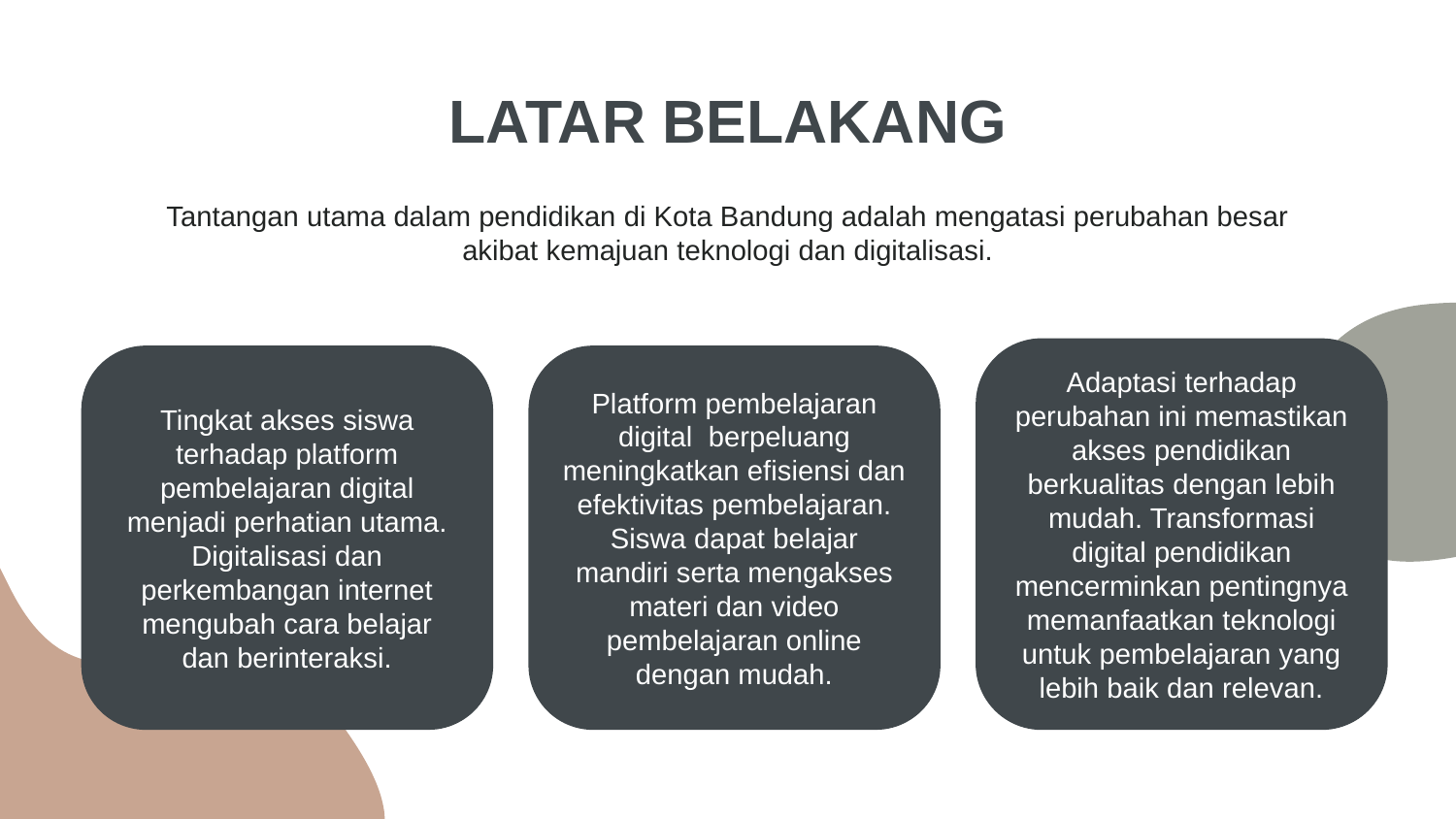

# LATAR BELAKANG
Tantangan utama dalam pendidikan di Kota Bandung adalah mengatasi perubahan besar akibat kemajuan teknologi dan digitalisasi.
Adaptasi terhadap perubahan ini memastikan akses pendidikan berkualitas dengan lebih mudah. Transformasi digital pendidikan mencerminkan pentingnya memanfaatkan teknologi untuk pembelajaran yang lebih baik dan relevan.
Tingkat akses siswa terhadap platform pembelajaran digital menjadi perhatian utama. Digitalisasi dan perkembangan internet mengubah cara belajar dan berinteraksi.
Platform pembelajaran digital  berpeluang meningkatkan efisiensi dan efektivitas pembelajaran. Siswa dapat belajar mandiri serta mengakses materi dan video pembelajaran online dengan mudah.